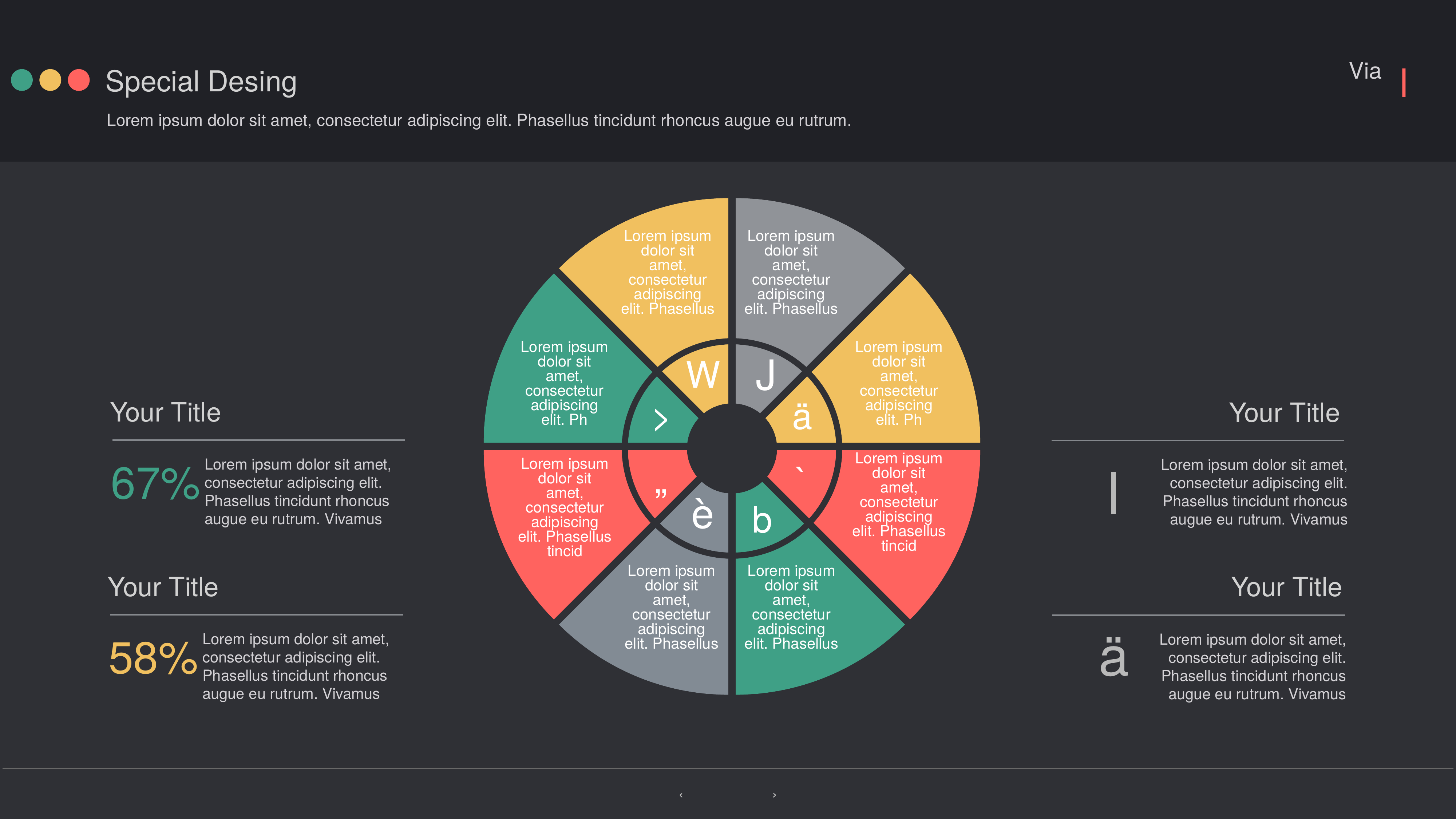

Special Desing
Lorem ipsum dolor sit amet, consectetur adipiscing elit. Phasellus tincidunt rhoncus augue eu rutrum.

### Chart

| Category | Bölge 1 |
|---|---|
| 2000 | 2.0 |
| 2001 | 2.0 |
| 2002 | 2.0 |
| 2003 | 2.0 |
| 2004 | 2.0 |
| 2005 | 2.0 |
| 2006 | 2.0 |
| 2007 | 2.0 |
Lorem ipsum dolor sit amet, consectetur adipiscing elit. Phasellus
Lorem ipsum dolor sit amet, consectetur adipiscing elit. Phasellus
Lorem ipsum dolor sit amet, consectetur adipiscing elit. Ph
Lorem ipsum dolor sit amet, consectetur adipiscing elit. Ph

J
W
>
ä

Lorem ipsum dolor sit amet, consectetur adipiscing elit. Phasellus tincid
„
`
Lorem ipsum dolor sit amet, consectetur adipiscing elit. Phasellus tincid
è
b
Lorem ipsum dolor sit amet, consectetur adipiscing elit. Phasellus
Lorem ipsum dolor sit amet, consectetur adipiscing elit. Phasellus
Your Title

67%
Lorem ipsum dolor sit amet, consectetur adipiscing elit. Phasellus tincidunt rhoncus augue eu rutrum. Vivamus
Your Title

Lorem ipsum dolor sit amet, consectetur adipiscing elit. Phasellus tincidunt rhoncus augue eu rutrum. Vivamus
l
Your Title

58%
Lorem ipsum dolor sit amet, consectetur adipiscing elit. Phasellus tincidunt rhoncus augue eu rutrum. Vivamus
Your Title

ä
Lorem ipsum dolor sit amet, consectetur adipiscing elit. Phasellus tincidunt rhoncus augue eu rutrum. Vivamus
23